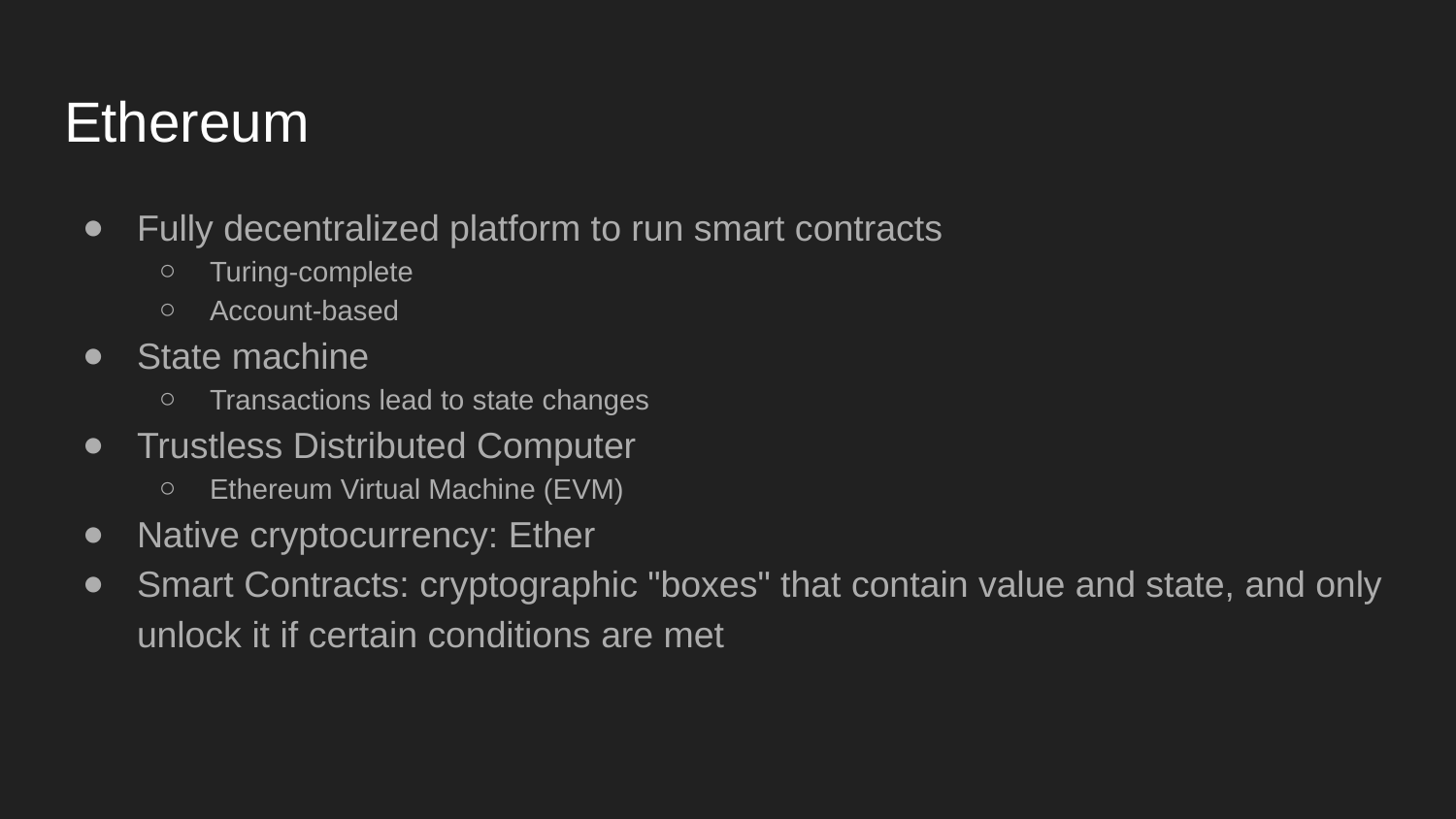

# Ethereum
Fully decentralized platform to run smart contracts
Turing-complete
Account-based
State machine
Transactions lead to state changes
Trustless Distributed Computer
Ethereum Virtual Machine (EVM)
Native cryptocurrency: Ether
Smart Contracts: cryptographic "boxes" that contain value and state, and only unlock it if certain conditions are met